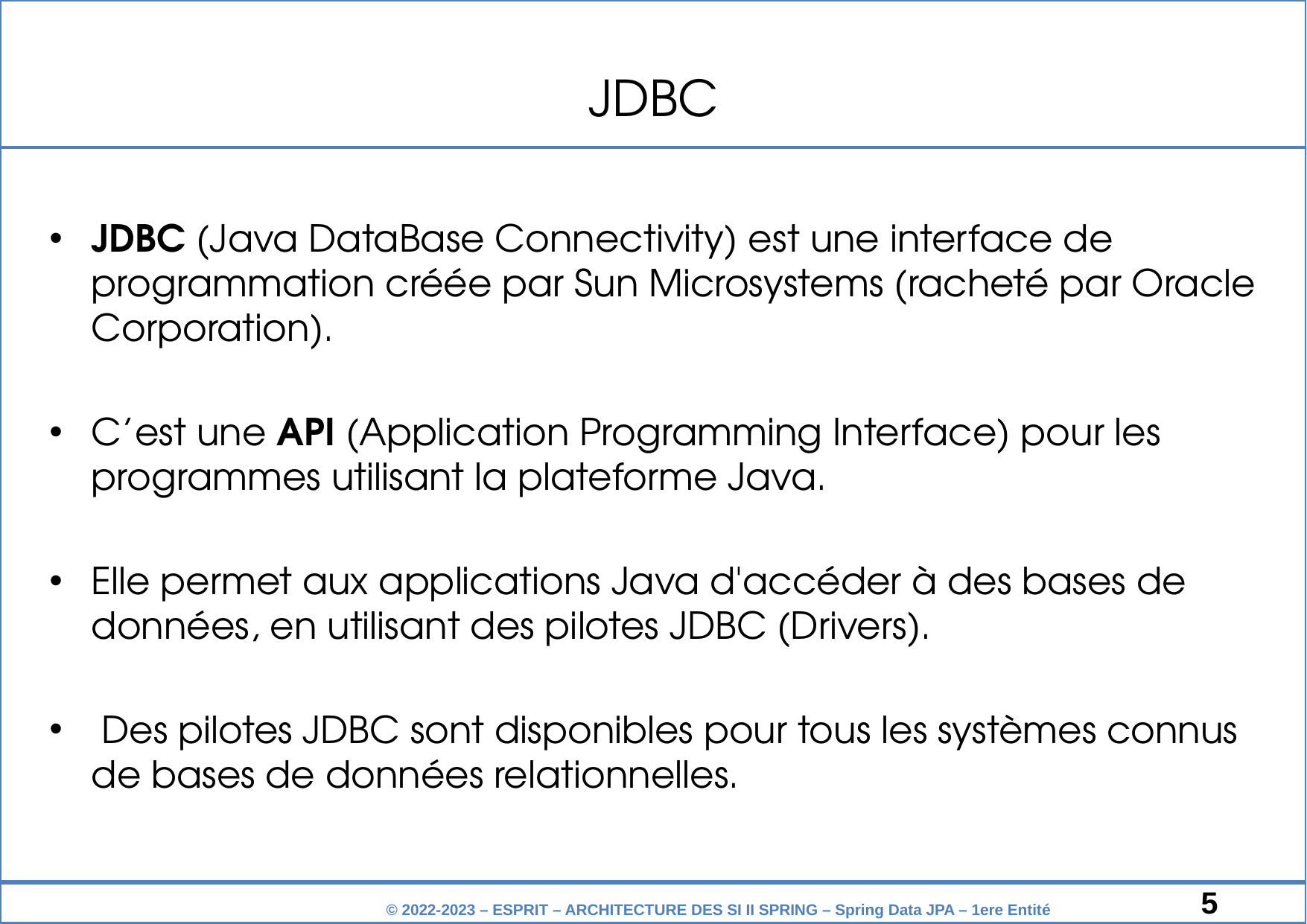

JDBC

JDBC (Java DataBase Connectivity) est une interface de programmation créée par Sun Microsystems (racheté par Oracle Corporation).

C’est une API (Application Programming Interface) pour les programmes utilisant la plateforme Java.

Elle permet aux applications Java d'accéder à des bases de données, en utilisant des pilotes JDBC (Drivers).

 Des pilotes JDBC sont disponibles pour tous les systèmes connus de bases de données relationnelles.

5